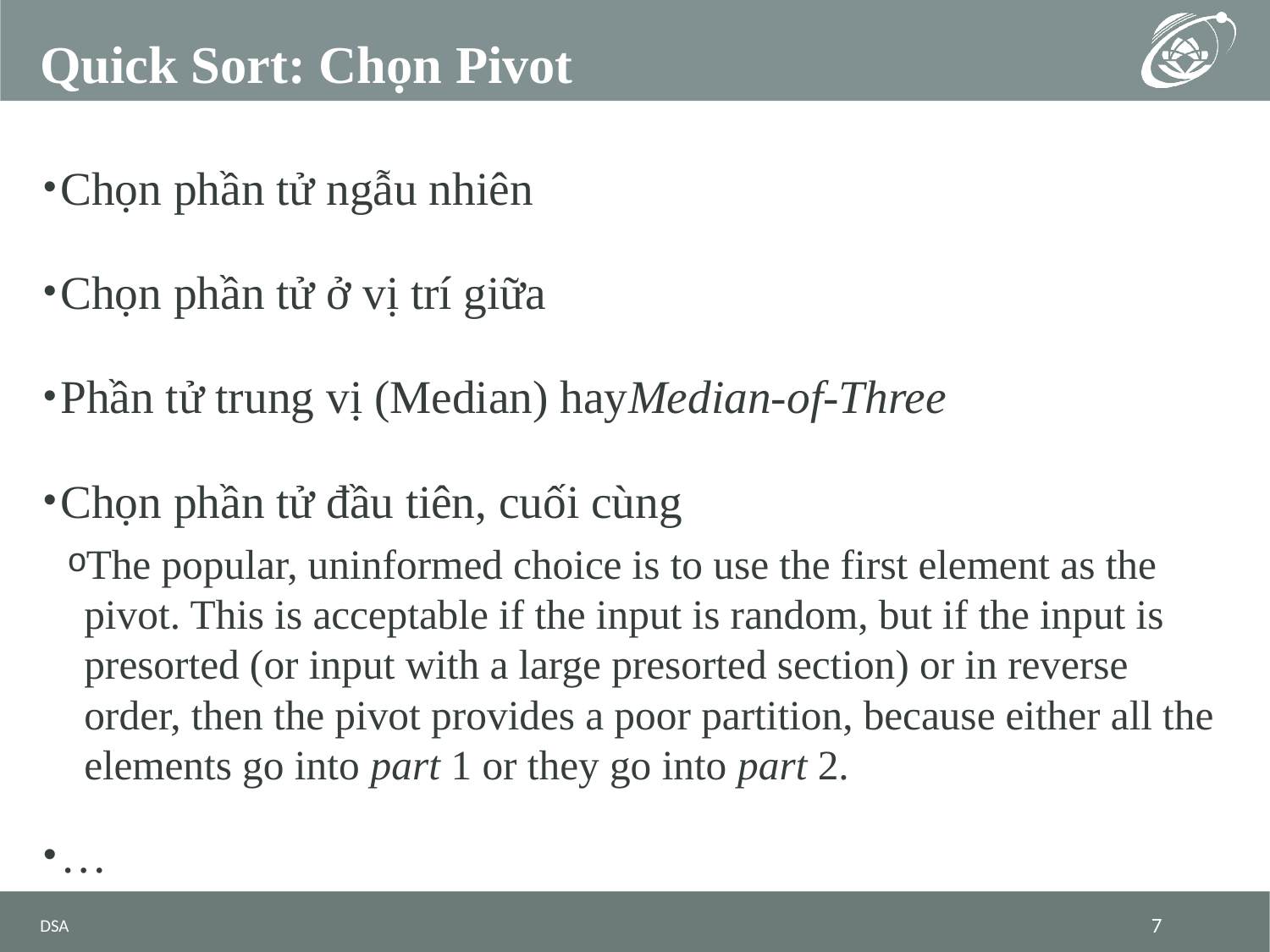

# Quick Sort: Chọn Pivot
Chọn phần tử ngẫu nhiên
Chọn phần tử ở vị trí giữa
Phần tử trung vị (Median) hayMedian-of-Three
Chọn phần tử đầu tiên, cuối cùng
The popular, uninformed choice is to use the first element as the pivot. This is acceptable if the input is random, but if the input is presorted (or input with a large presorted section) or in reverse order, then the pivot provides a poor partition, because either all the elements go into part 1 or they go into part 2.
…

DSA
7